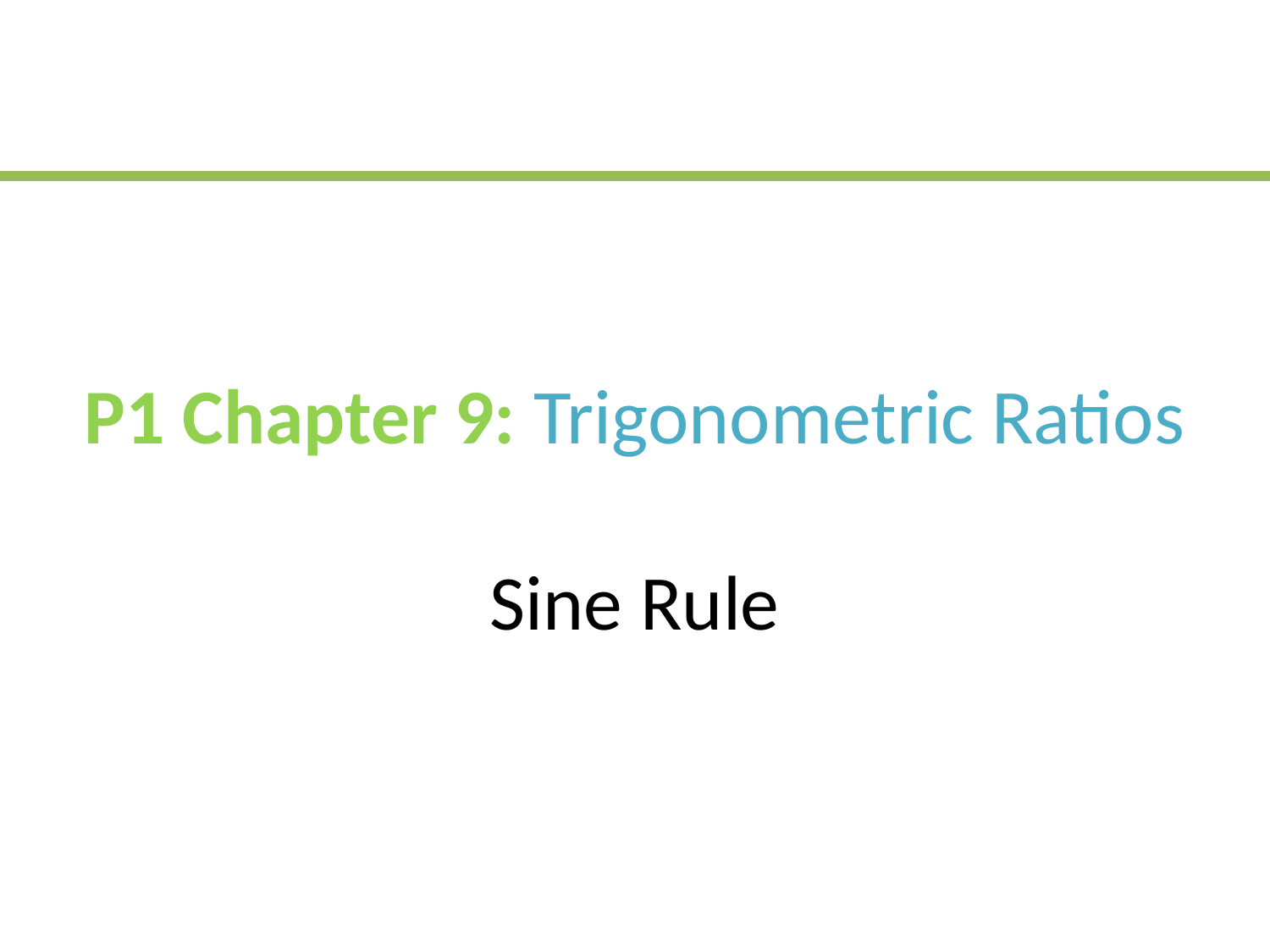

# P1 Chapter 9: Trigonometric Ratios Sine Rule